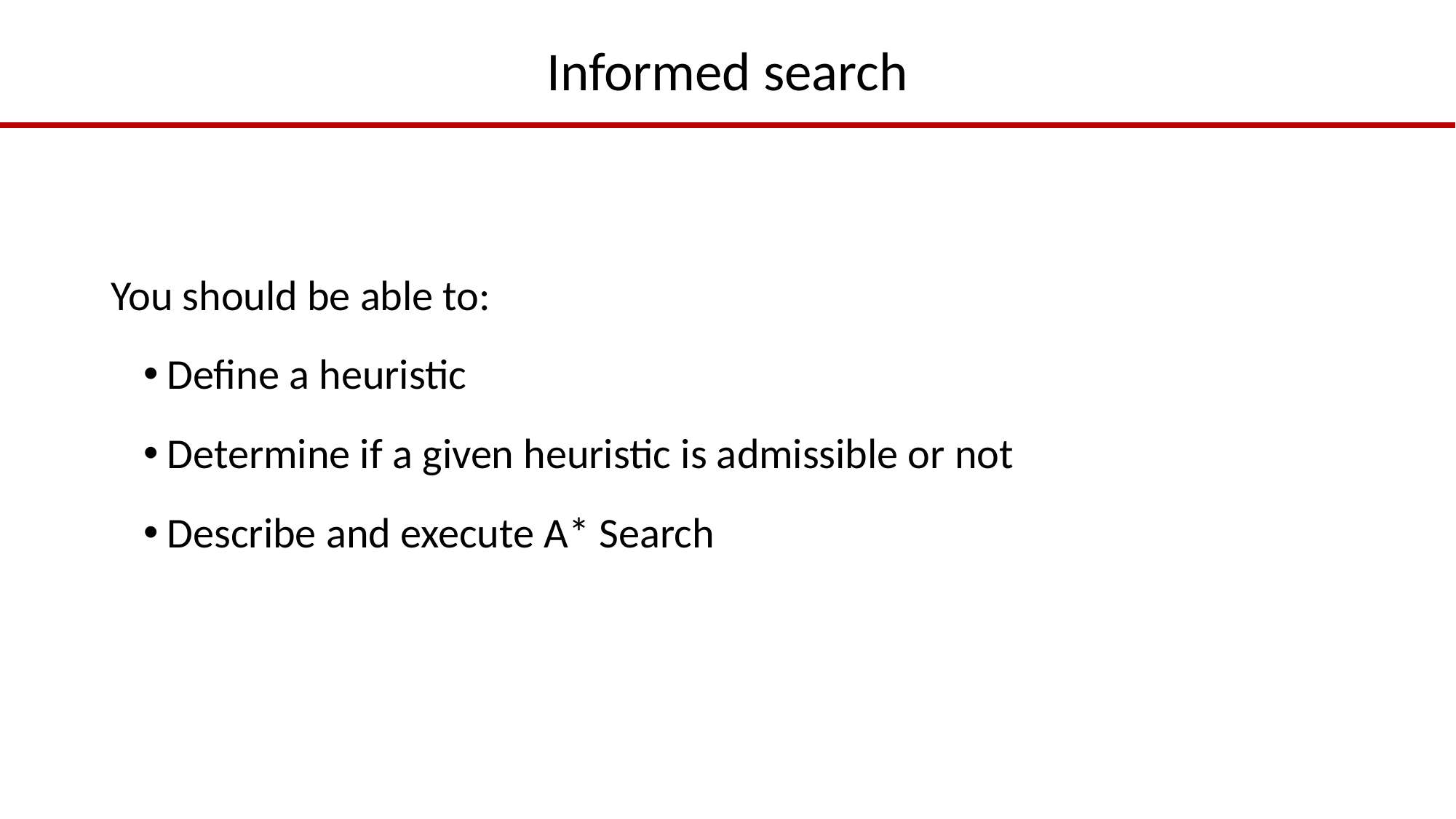

# Informed search
You should be able to:
Define a heuristic
Determine if a given heuristic is admissible or not
Describe and execute A* Search